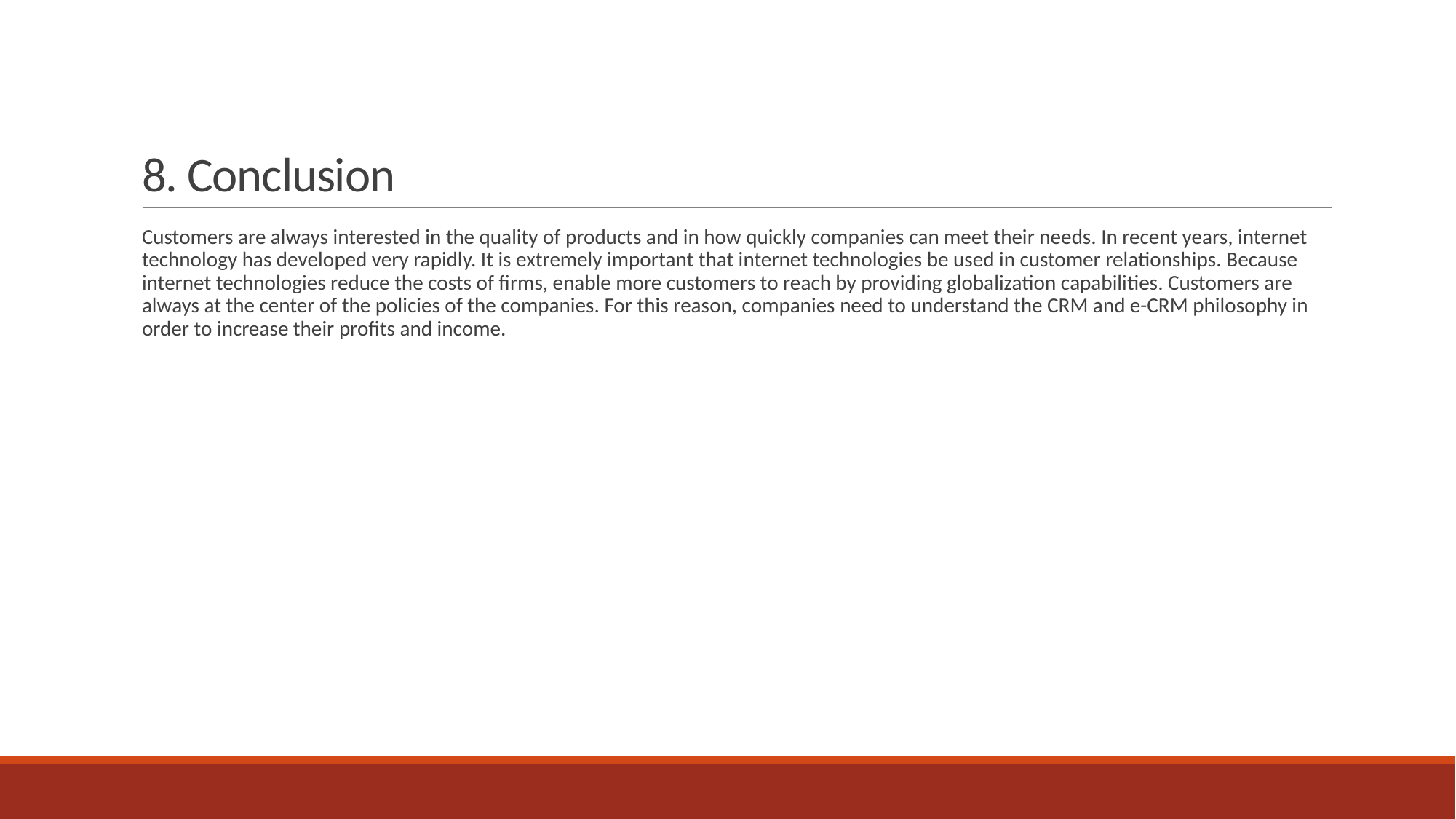

# 8. Conclusion
Customers are always interested in the quality of products and in how quickly companies can meet their needs. In recent years, internet technology has developed very rapidly. It is extremely important that internet technologies be used in customer relationships. Because internet technologies reduce the costs of firms, enable more customers to reach by providing globalization capabilities. Customers are always at the center of the policies of the companies. For this reason, companies need to understand the CRM and e-CRM philosophy in order to increase their profits and income.